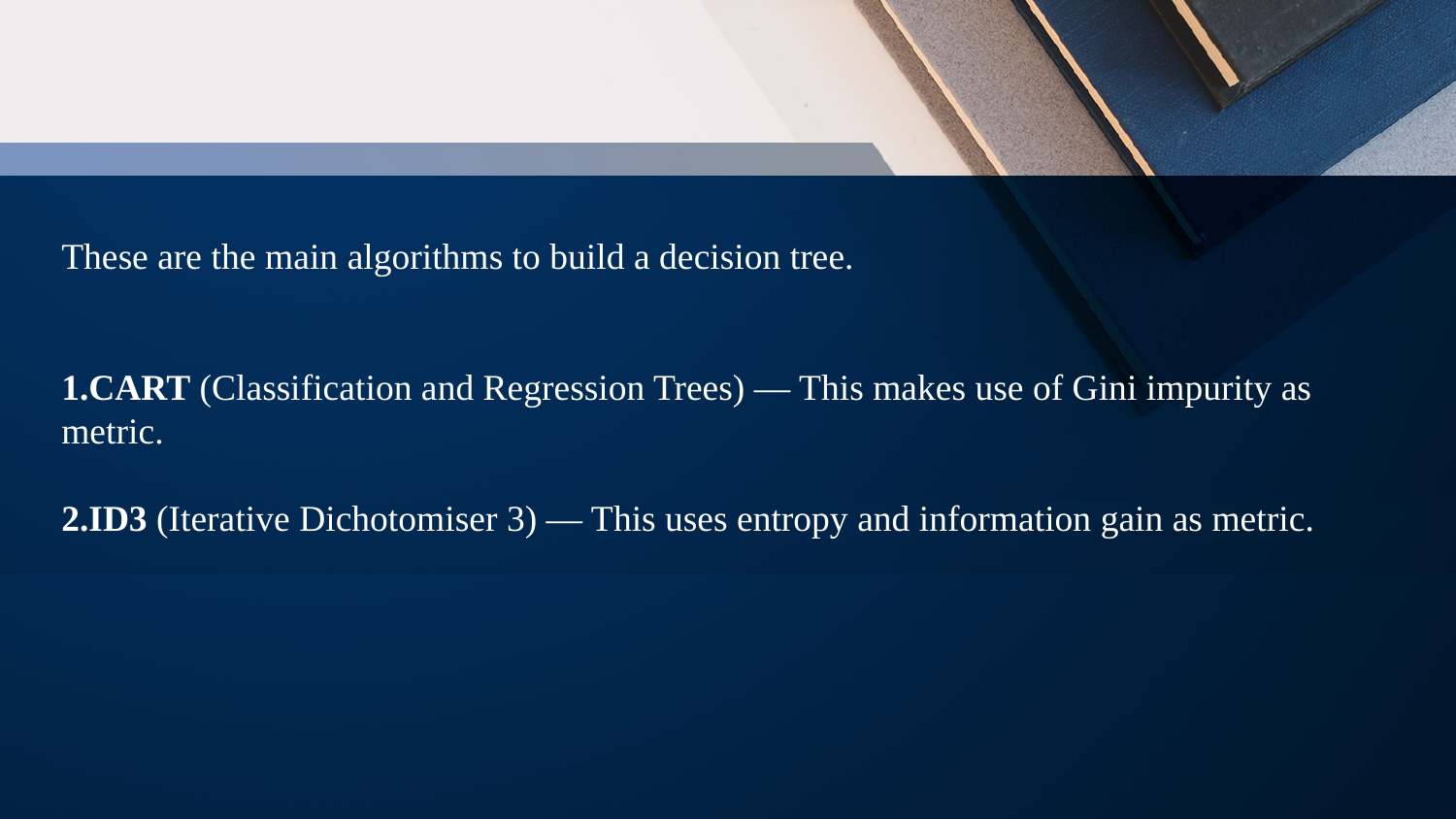

These are the main algorithms to build a decision tree.

CART (Classification and Regression Trees) — This makes use of Gini impurity as metric.

ID3 (Iterative Dichotomiser 3) — This uses entropy and information gain as metric.